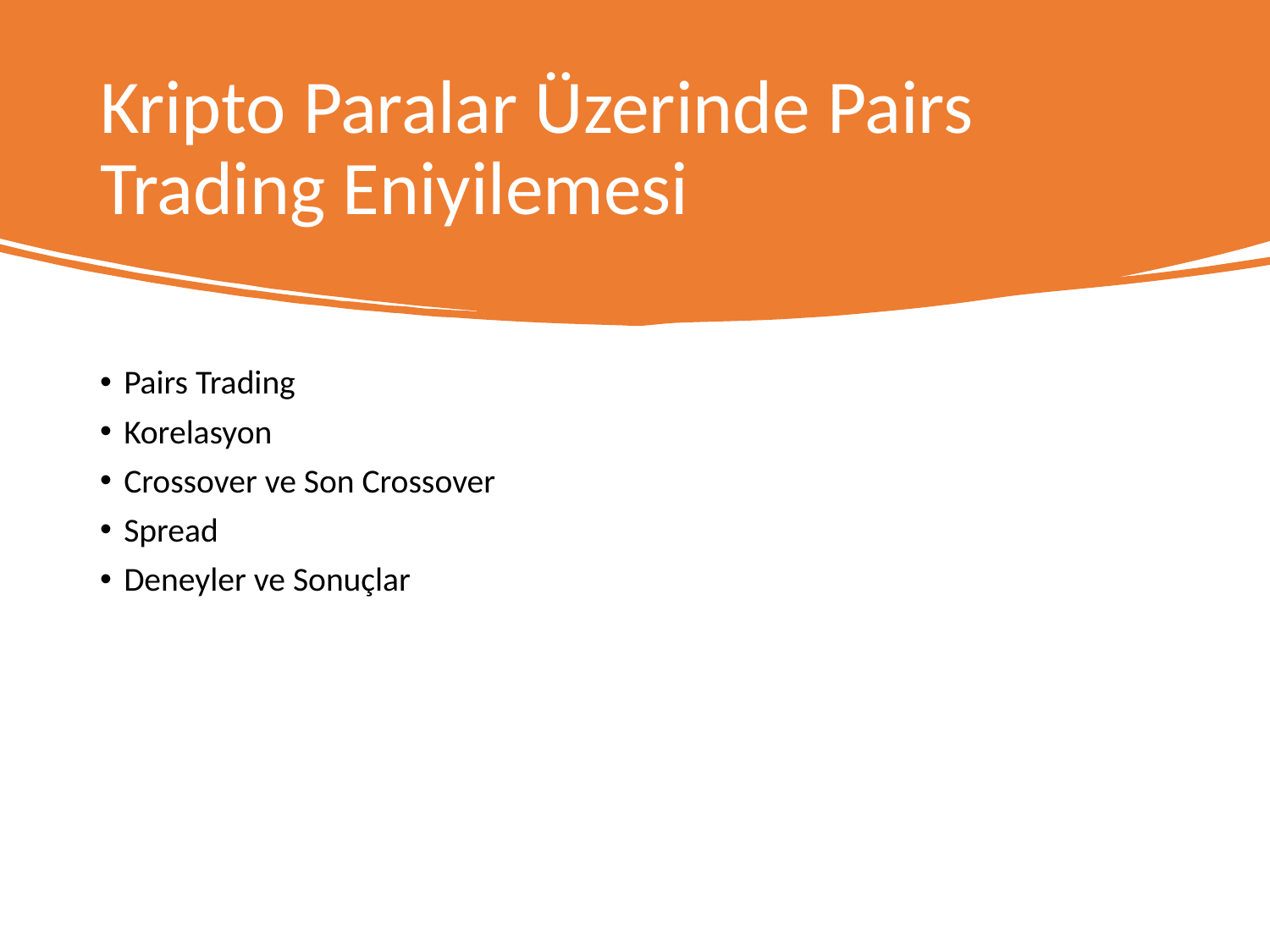

# Kripto Paralar Üzerinde Pairs Trading Eniyilemesi
Pairs Trading
Korelasyon
Crossover ve Son Crossover
Spread
Deneyler ve Sonuçlar